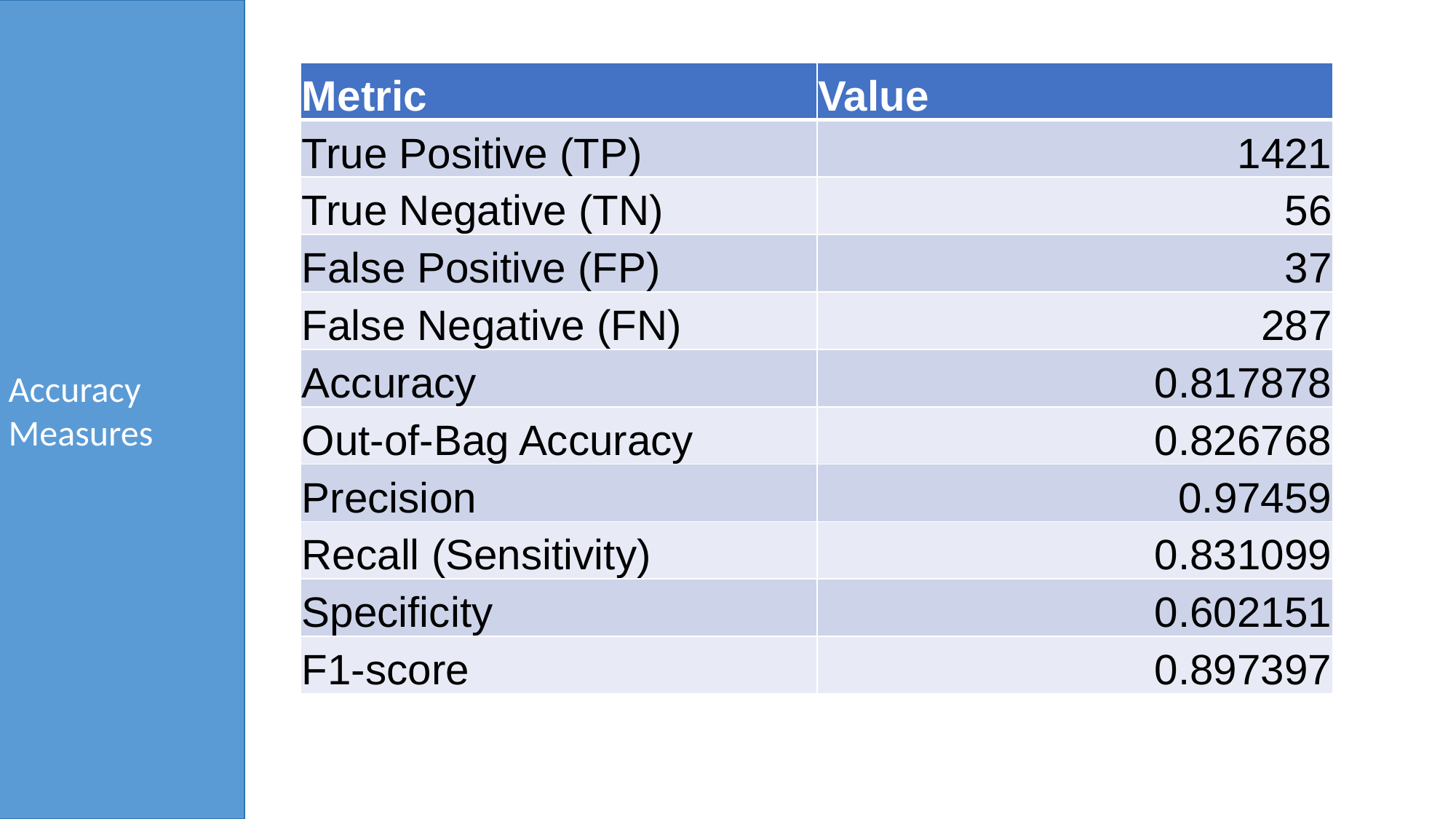

Accuracy Measures
| Metric | Value |
| --- | --- |
| True Positive (TP) | 1421 |
| True Negative (TN) | 56 |
| False Positive (FP) | 37 |
| False Negative (FN) | 287 |
| Accuracy | 0.817878 |
| Out-of-Bag Accuracy | 0.826768 |
| Precision | 0.97459 |
| Recall (Sensitivity) | 0.831099 |
| Specificity | 0.602151 |
| F1-score | 0.897397 |